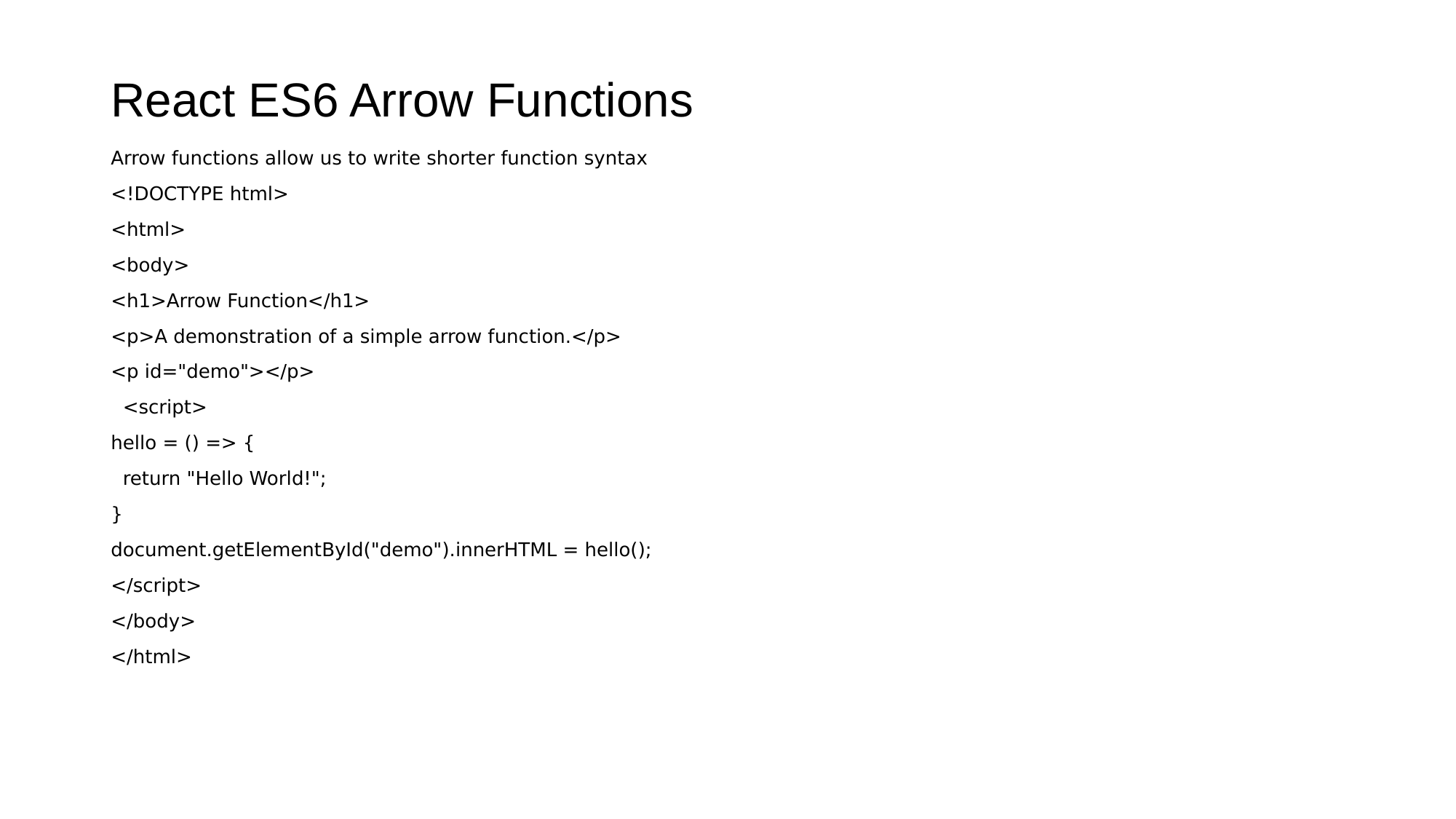

# React ES6 Arrow Functions
Arrow functions allow us to write shorter function syntax
<!DOCTYPE html>
<html>
<body>
<h1>Arrow Function</h1>
<p>A demonstration of a simple arrow function.</p>
<p id="demo"></p>
  <script>
hello = () => {
  return "Hello World!";
}
document.getElementById("demo").innerHTML = hello();
</script>
</body>
</html>